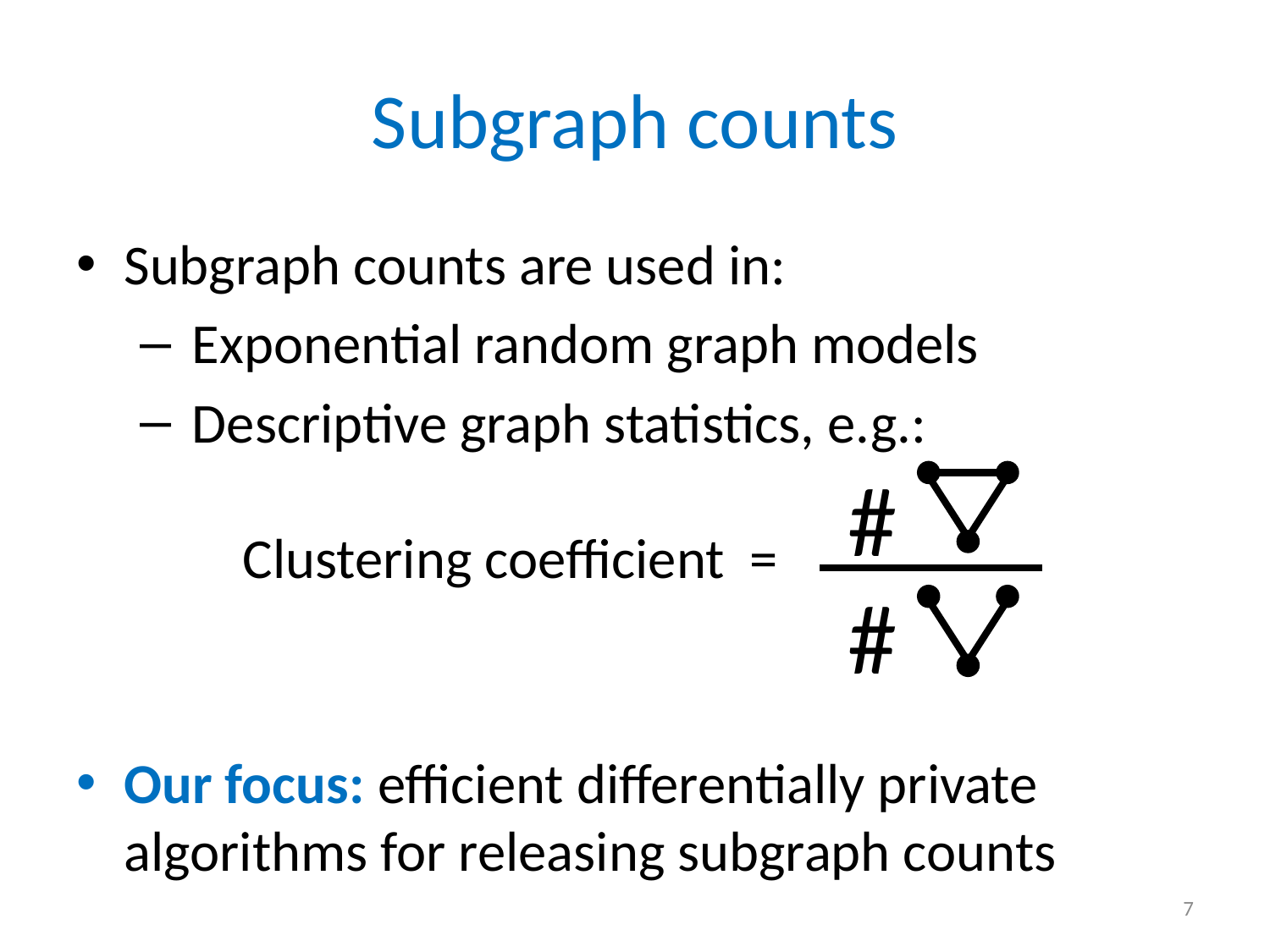

# Subgraph counts
Subgraph counts are used in:
 Exponential random graph models
 Descriptive graph statistics, e.g.:
     Clustering coefficient  =

Our focus: efficient differentially private algorithms for releasing subgraph counts

#

#

7